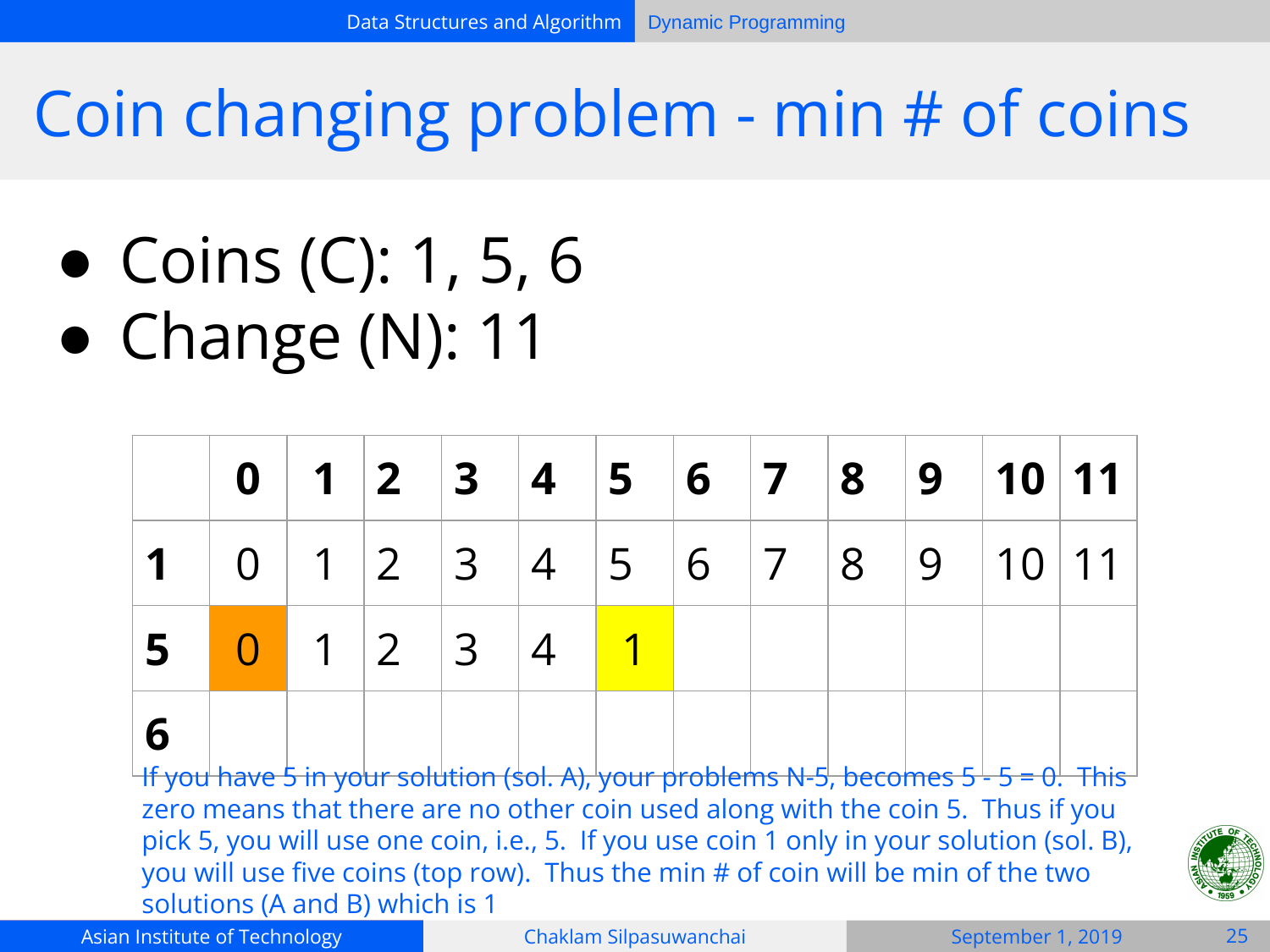

# Coin changing problem - min # of coins
Coins (C): 1, 5, 6
Change (N): 11

|  | 0 | 1 | 2 | 3 | 4 | 5 | 6 | 7 | 8 | 9 | 10 | 11 |
| --- | --- | --- | --- | --- | --- | --- | --- | --- | --- | --- | --- | --- |
| 1 | 0 | 1 | 2 | 3 | 4 | 5 | 6 | 7 | 8 | 9 | 10 | 11 |
| 5 | 0 | 1 | 2 | 3 | 4 | 1 |  |  |  |  |  |  |
| 6 |  |  |  |  |  |  |  |  |  |  |  |  |
If you have 5 in your solution (sol. A), your problems N-5, becomes 5 - 5 = 0.  This zero means that there are no other coin used along with the coin 5.  Thus if you pick 5, you will use one coin, i.e., 5.  If you use coin 1 only in your solution (sol. B), you will use five coins (top row).  Thus the min # of coin will be min of the two solutions (A and B) which is 1
25